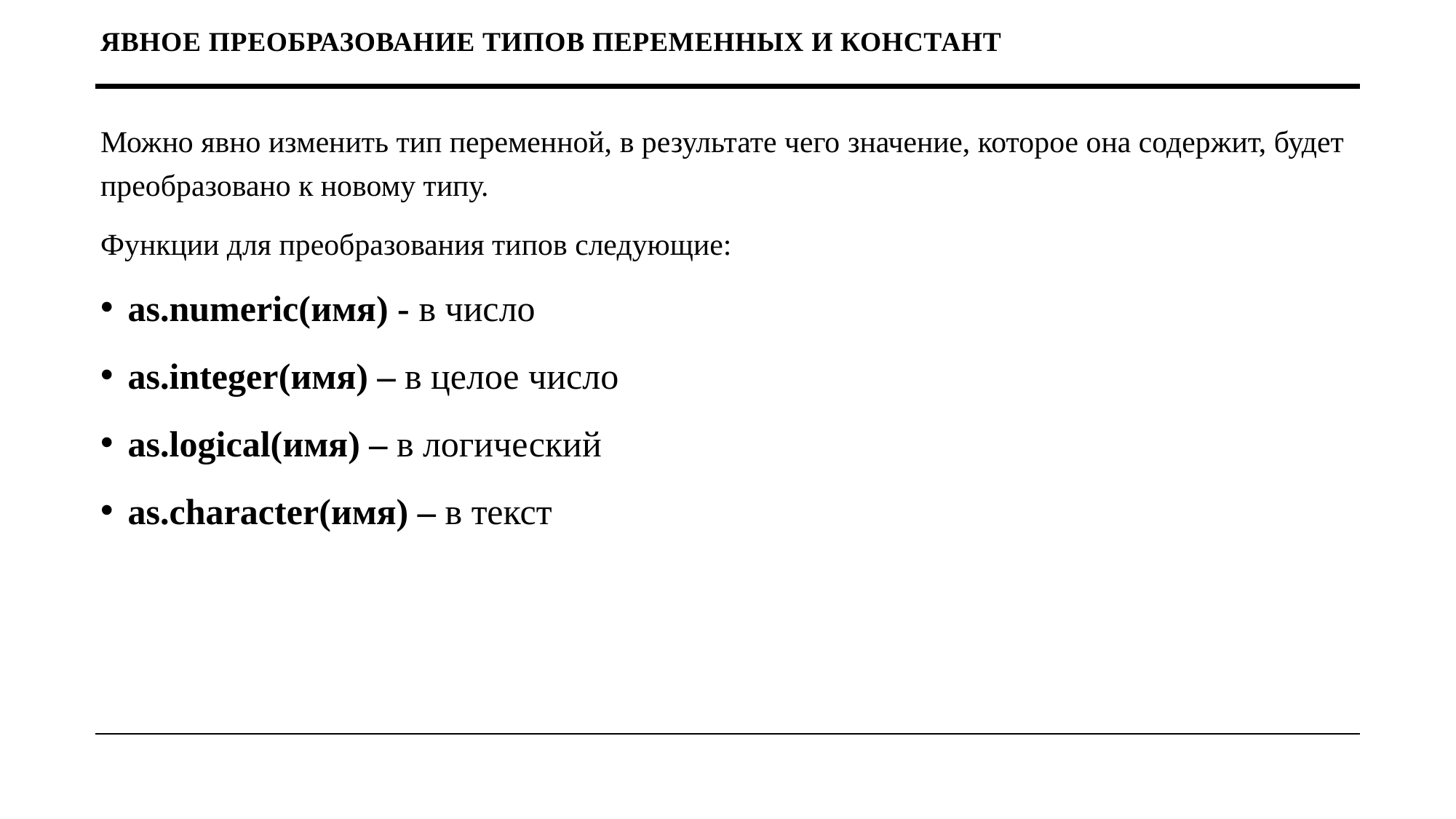

# явное преобразование типов переменных и констант
Можно явно изменить тип переменной, в результате чего значение, которое она содержит, будет преобразовано к новому типу.
Функции для преобразования типов следующие:
as.numeric(имя) - в число
as.integer(имя) – в целое число
as.logical(имя) – в логический
as.character(имя) – в текст